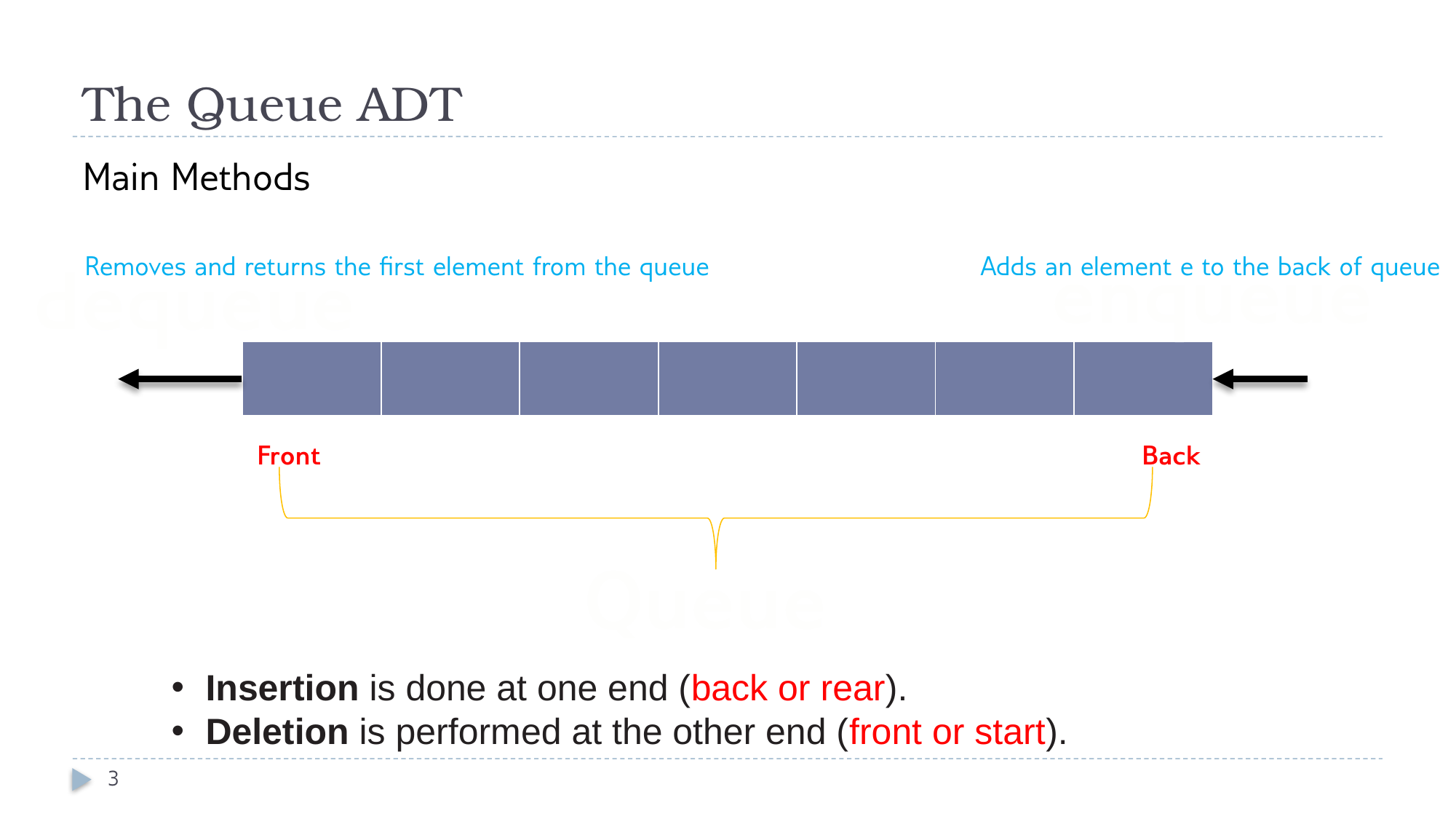

# The Queue ADT

Main Methods
enqueue
dequeue
Adds an element e to the back of queue
Removes and returns the first element from the queue
|  |  |  |  |  |  |  |
| --- | --- | --- | --- | --- | --- | --- |
Front
Back
Queue
Insertion is done at one end (back or rear).
Deletion is performed at the other end (front or start).
3